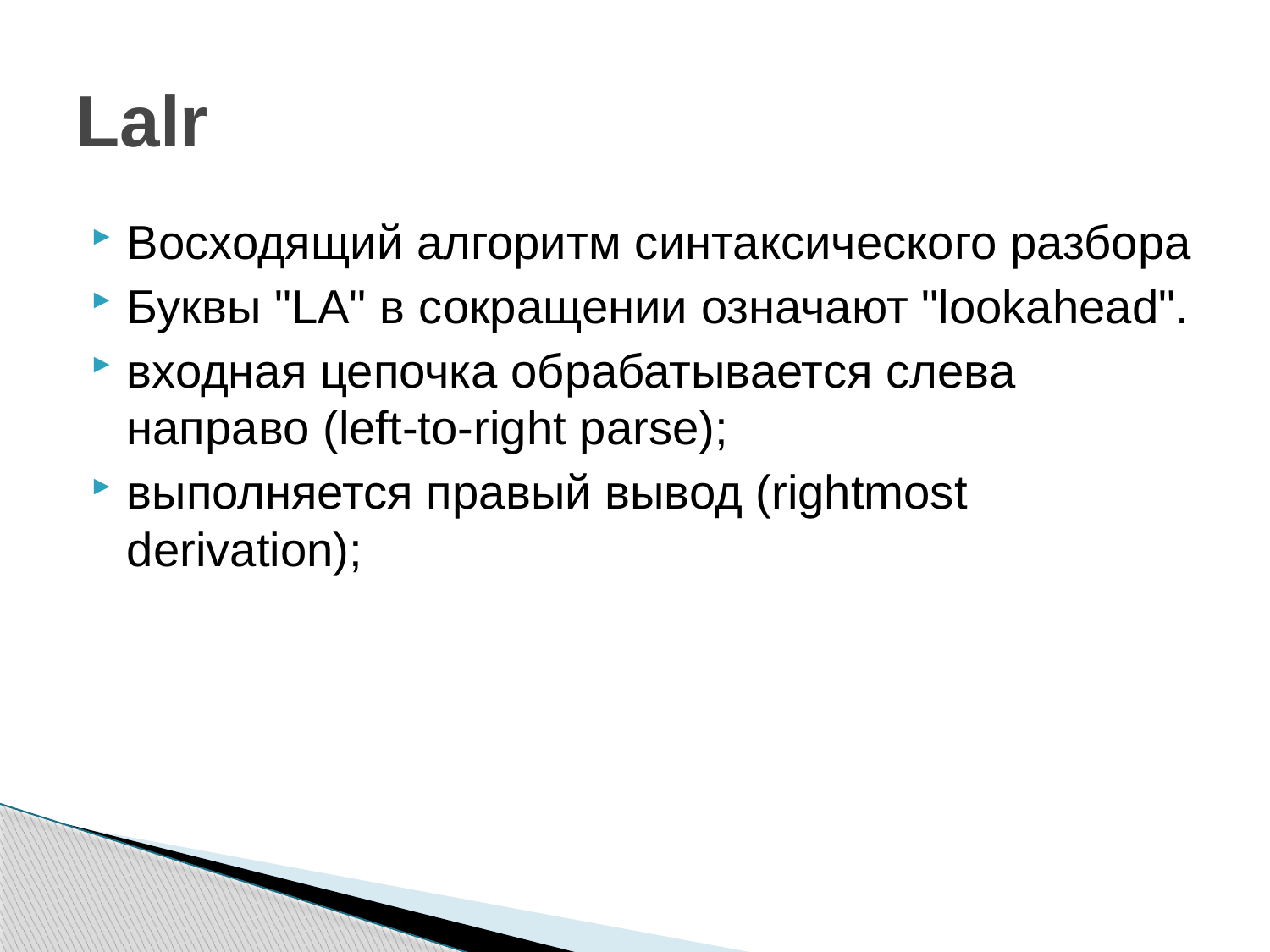

# Lalr
Восходящий алгоритм синтаксического разбора
Буквы "LA" в сокращении означают "lookahead".
входная цепочка обрабатывается слева направо (left-to-right parse);
выполняется правый вывод (rightmost derivation);